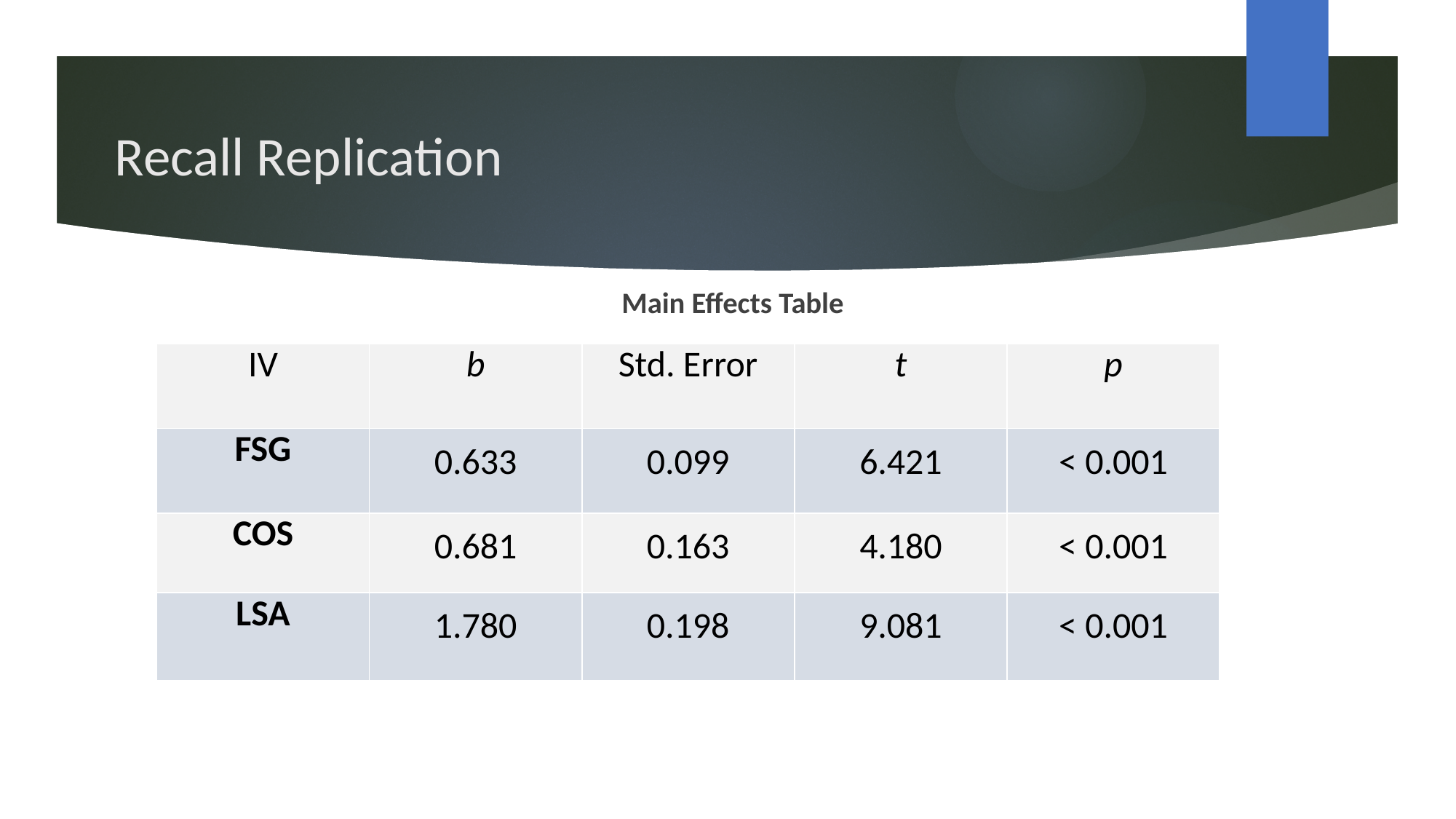

# Recall Replication
Main Effects Table

| IV | b | Std. Error | t | p |
| --- | --- | --- | --- | --- |
| FSG | 0.633 | 0.099 | 6.421 | < 0.001 |
| COS | 0.681 | 0.163 | 4.180 | < 0.001 |
| LSA | 1.780 | 0.198 | 9.081 | < 0.001 |